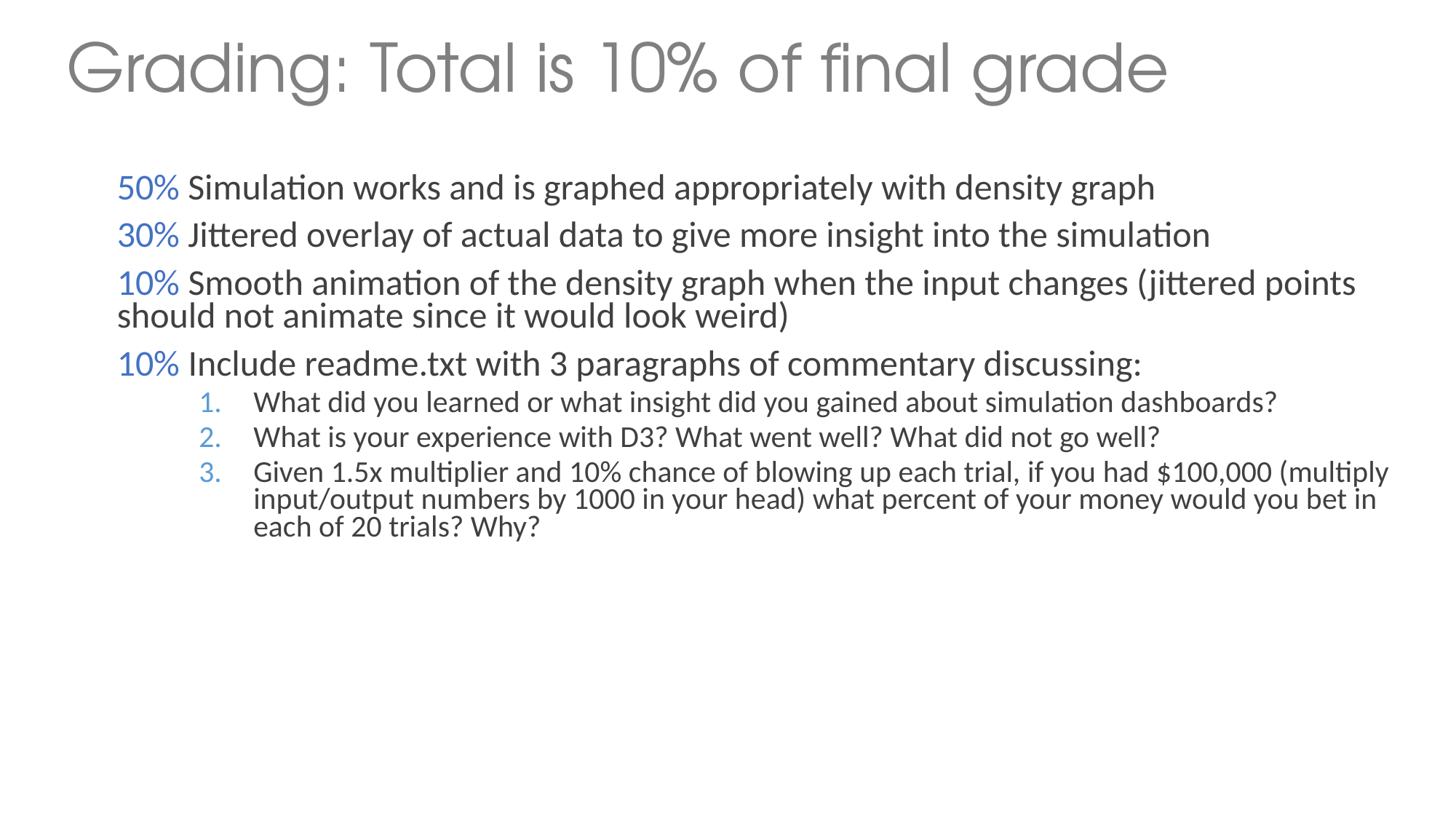

Grading: Total is 10% of final grade
50% Simulation works and is graphed appropriately with density graph
30% Jittered overlay of actual data to give more insight into the simulation
10% Smooth animation of the density graph when the input changes (jittered points should not animate since it would look weird)
10% Include readme.txt with 3 paragraphs of commentary discussing:
What did you learned or what insight did you gained about simulation dashboards?
What is your experience with D3? What went well? What did not go well?
Given 1.5x multiplier and 10% chance of blowing up each trial, if you had $100,000 (multiply input/output numbers by 1000 in your head) what percent of your money would you bet in each of 20 trials? Why?